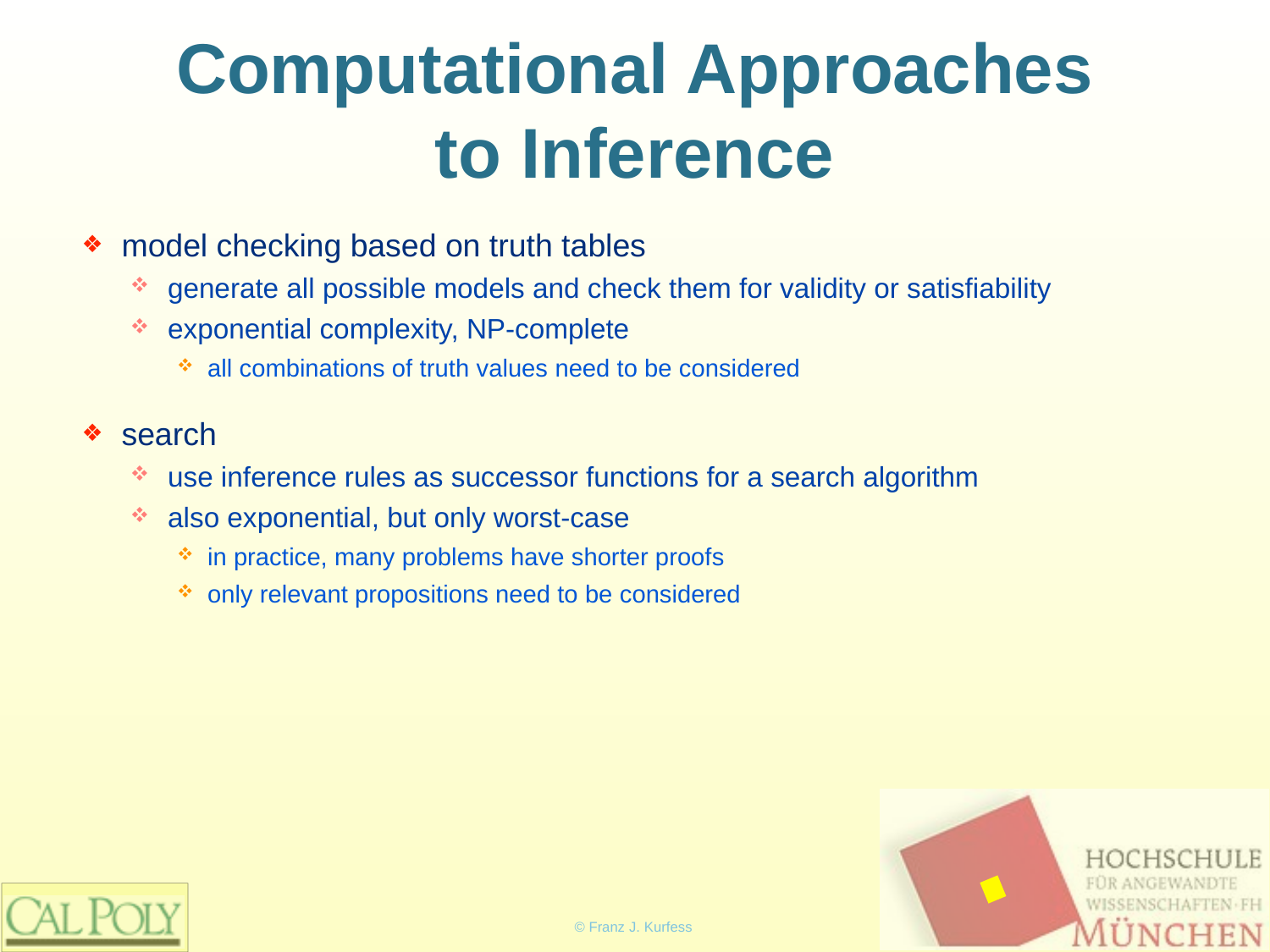

# Computational Approaches to Inference
model checking based on truth tables
generate all possible models and check them for validity or satisfiability
exponential complexity, NP-complete
all combinations of truth values need to be considered
search
use inference rules as successor functions for a search algorithm
also exponential, but only worst-case
in practice, many problems have shorter proofs
only relevant propositions need to be considered
20